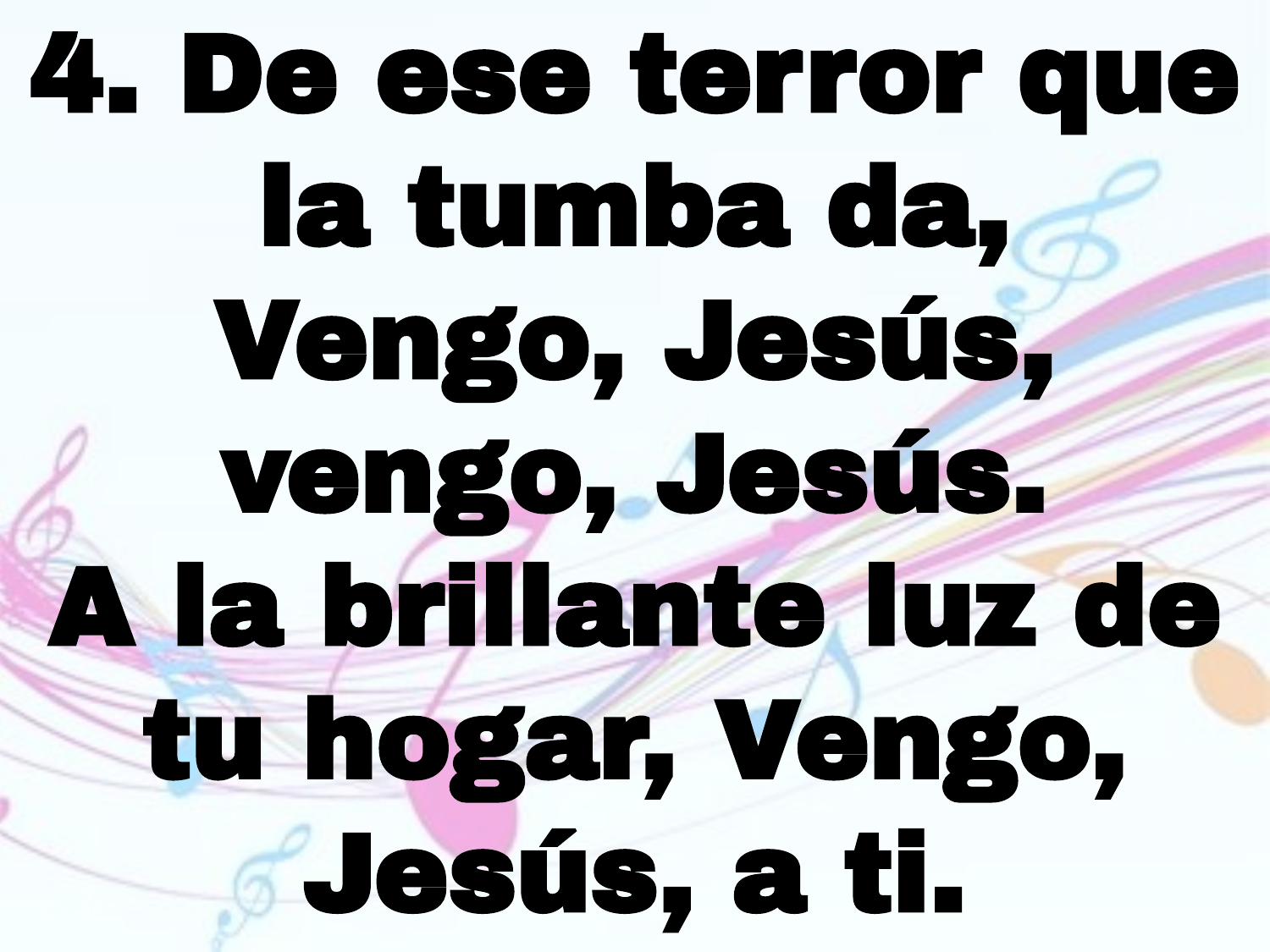

4. De ese terror que la tumba da,
Vengo, Jesús, vengo, Jesús.
A la brillante luz de tu hogar, Vengo,
Jesús, a ti.